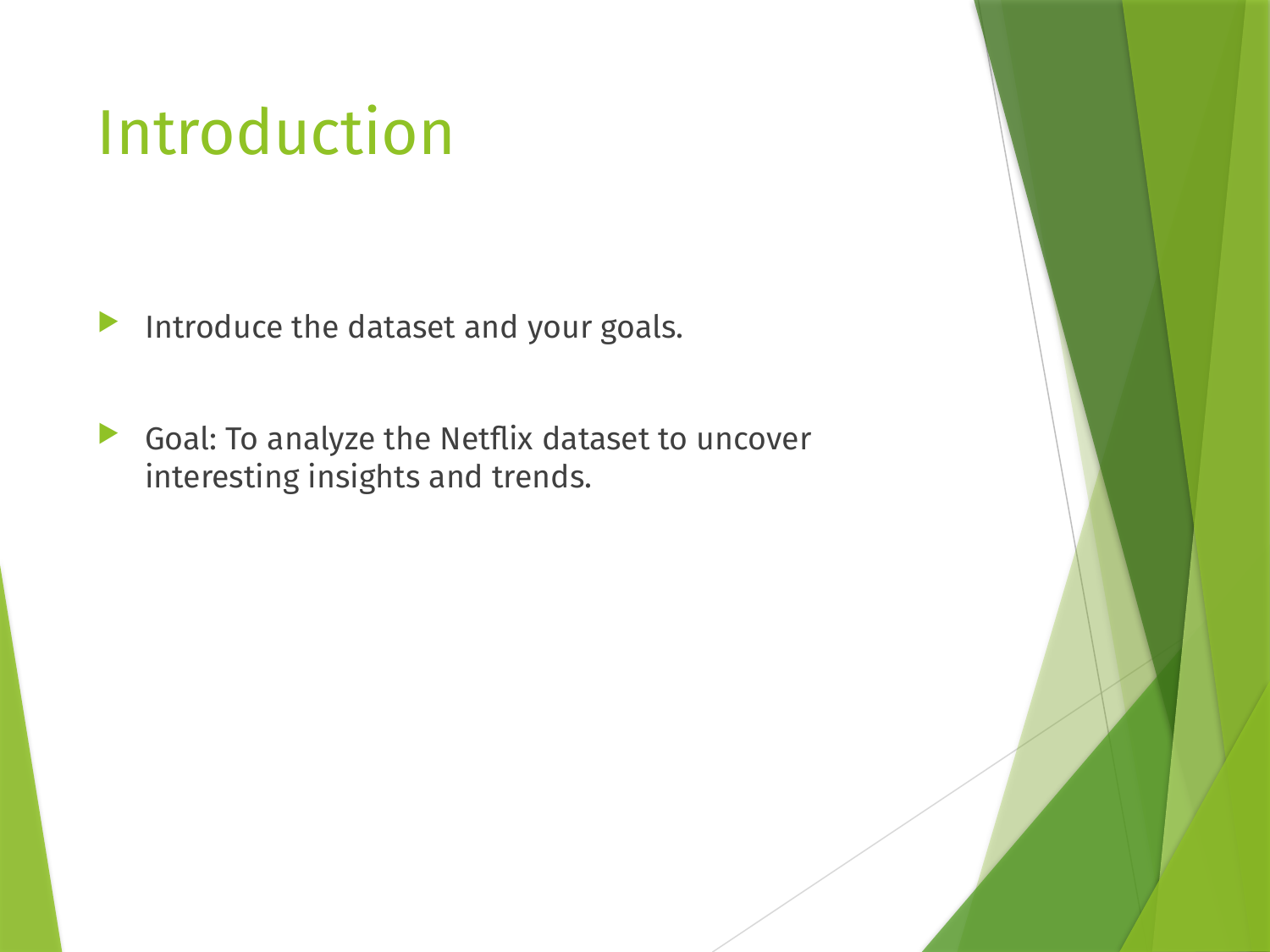

# Introduction
Introduce the dataset and your goals.

Goal: To analyze the Netflix dataset to uncover interesting insights and trends.